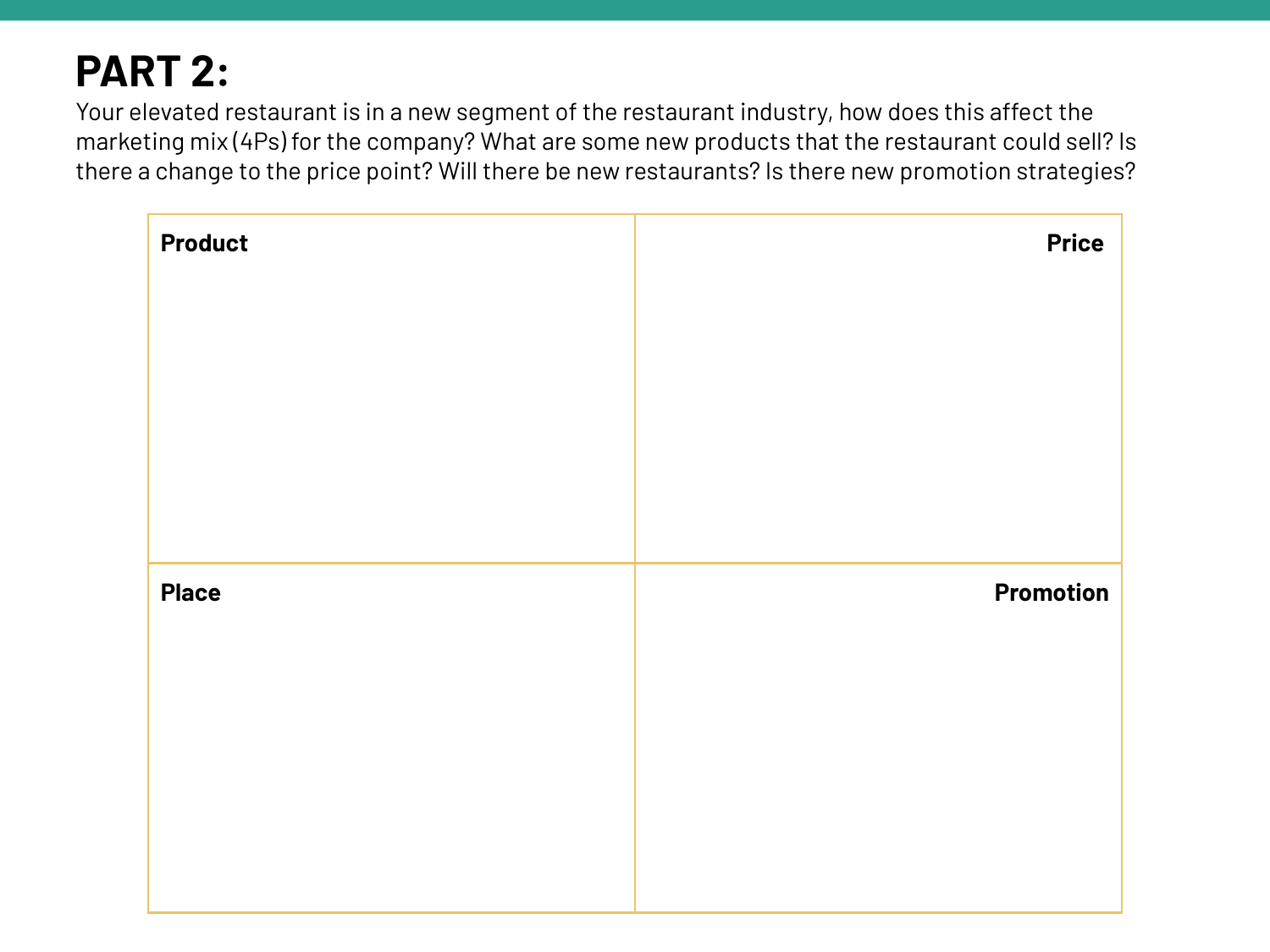

PART 2:
Your elevated restaurant is in a new segment of the restaurant industry, how does this affect the marketing mix (4Ps) for the company? What are some new products that the restaurant could sell? Is there a change to the price point? Will there be new restaurants? Is there new promotion strategies?
| Product | Price |
| --- | --- |
| Place | Promotion |